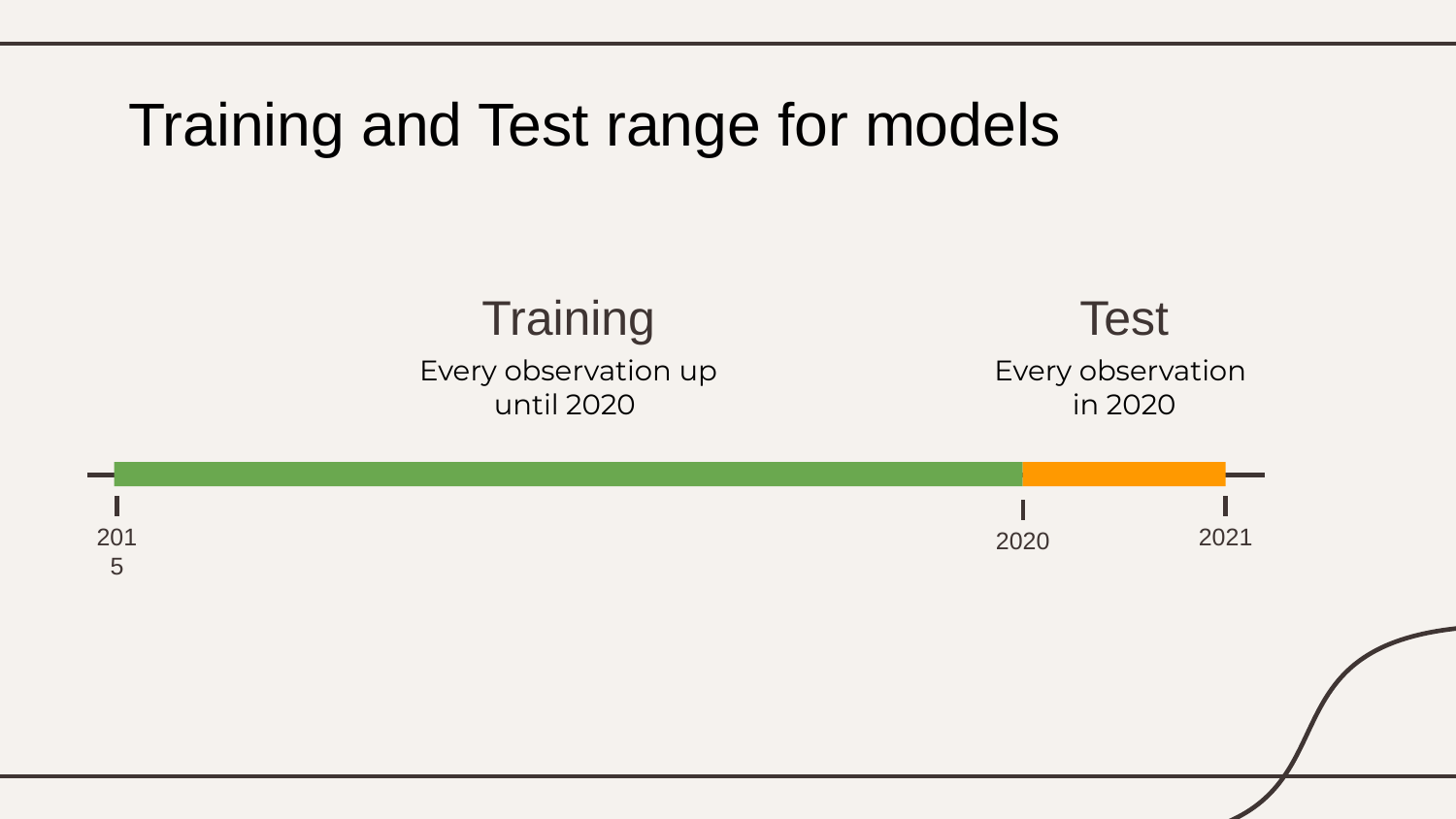

# Training and Test range for models
Training
Test
Every observation up until 2020
Every observation
in 2020

2015
2021
2020